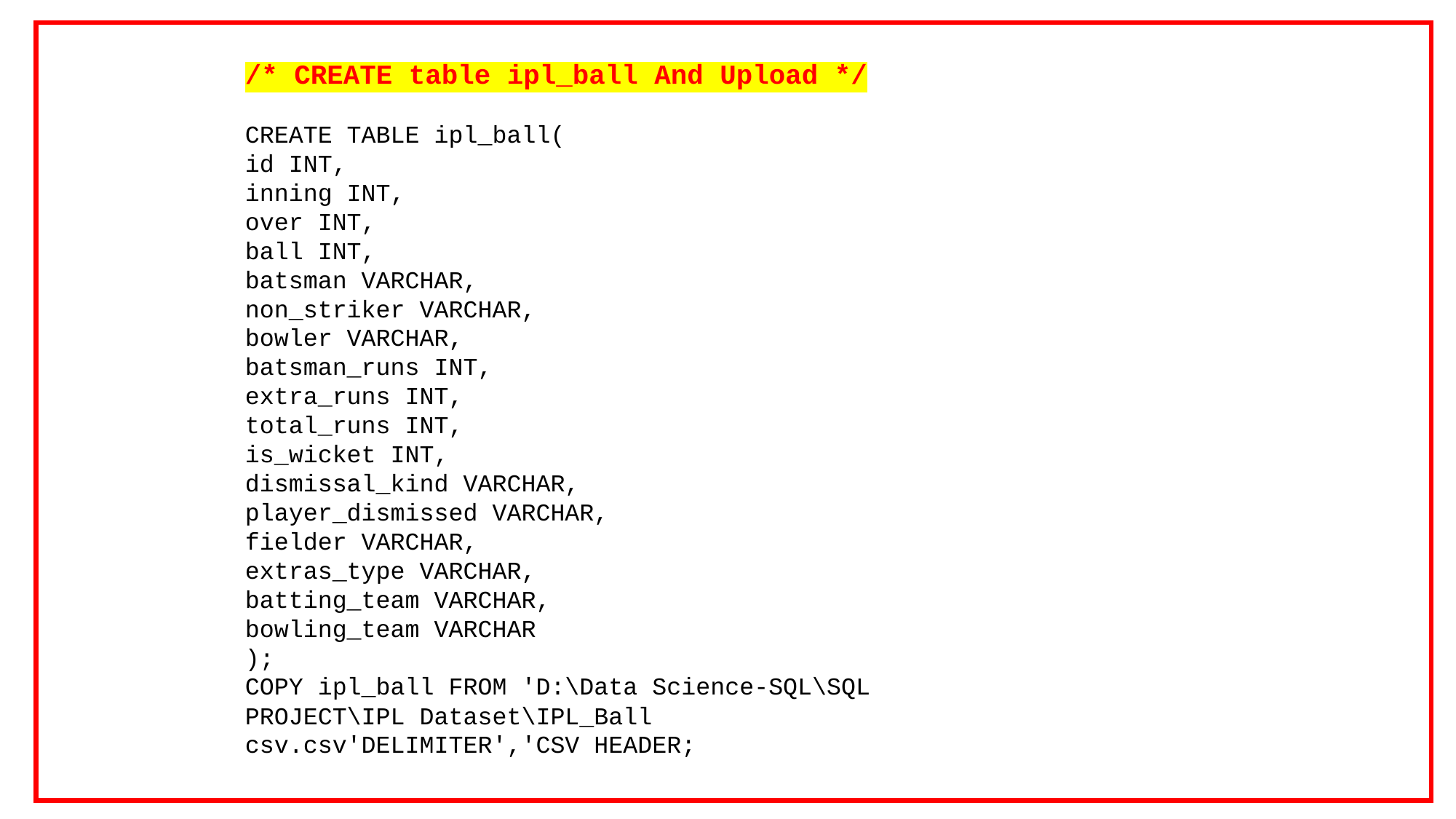

/* CREATE table ipl_ball And Upload */

CREATE TABLE ipl_ball(
id INT,
inning INT,
over INT,
ball INT,
batsman VARCHAR,
non_striker VARCHAR,
bowler VARCHAR,
batsman_runs INT,
extra_runs INT,
total_runs INT,
is_wicket INT,
dismissal_kind VARCHAR,
player_dismissed VARCHAR,
fielder VARCHAR,
extras_type VARCHAR,
batting_team VARCHAR,
bowling_team VARCHAR
);
COPY ipl_ball FROM 'D:\Data Science-SQL\SQL PROJECT\IPL Dataset\IPL_Ball csv.csv'DELIMITER','CSV HEADER;